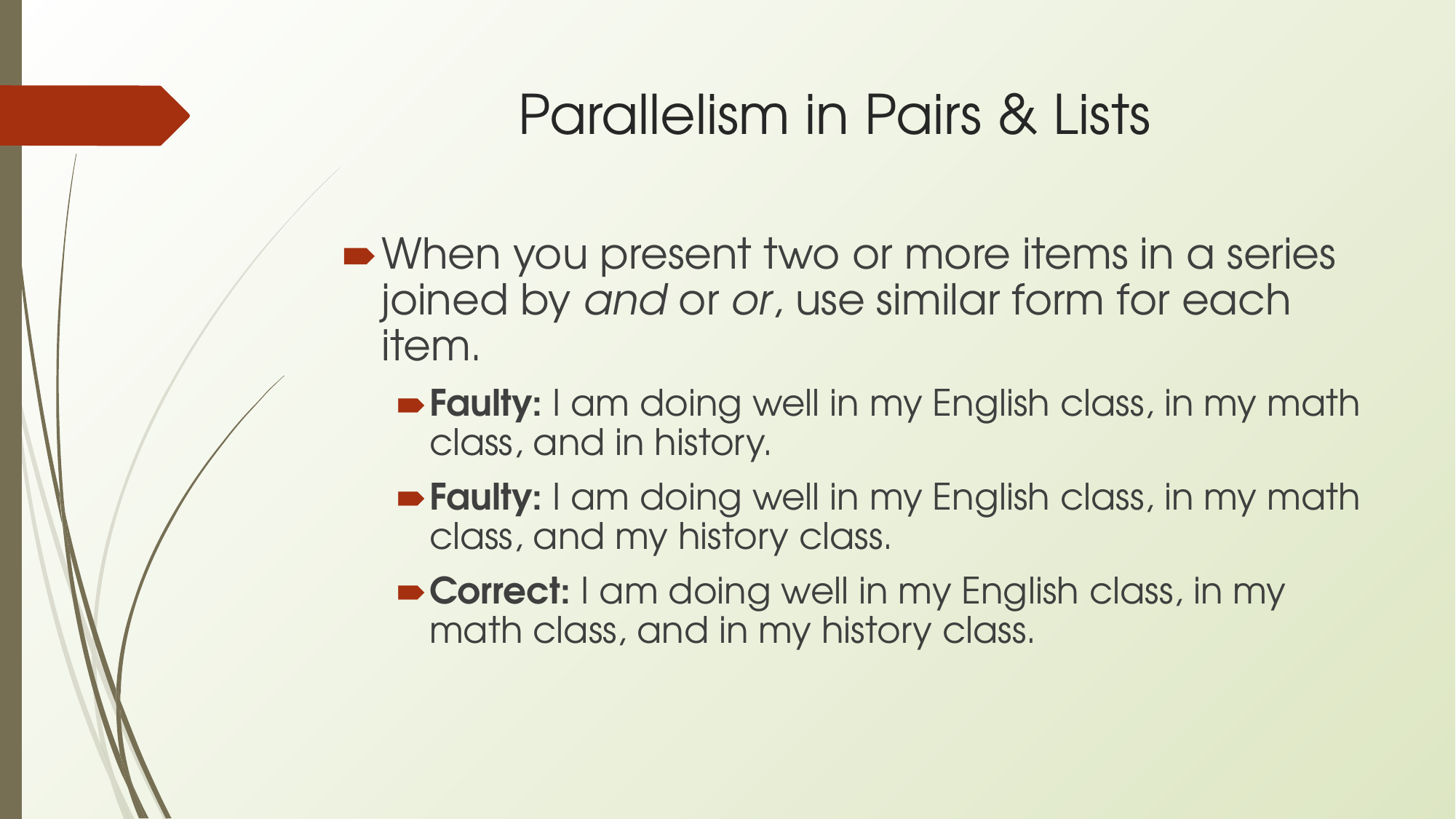

# Parallelism in Pairs & Lists
When you present two or more items in a series joined by and or or, use similar form for each item.
Faulty: I am doing well in my English class, in my math class, and in history.
Faulty: I am doing well in my English class, in my math class, and my history class.
Correct: I am doing well in my English class, in my math class, and in my history class.